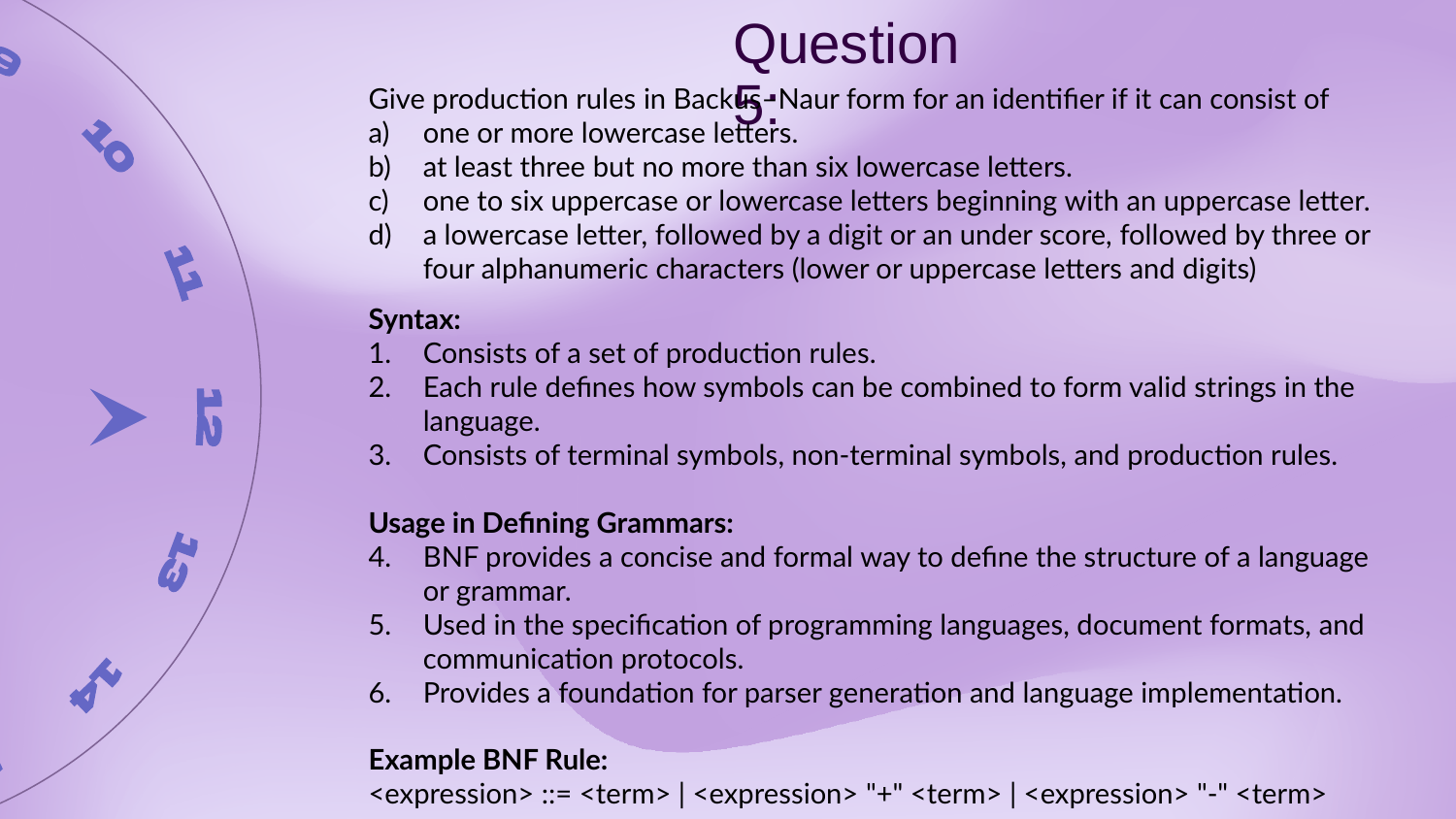

Question 5:

Give production rules in Backus–Naur form for an identifier if it can consist of
one or more lowercase letters.
at least three but no more than six lowercase letters.
one to six uppercase or lowercase letters beginning with an uppercase letter.
a lowercase letter, followed by a digit or an under score, followed by three or four alphanumeric characters (lower or uppercase letters and digits)
Syntax:
Consists of a set of production rules.
Each rule defines how symbols can be combined to form valid strings in the language.
Consists of terminal symbols, non-terminal symbols, and production rules.

Usage in Defining Grammars:
BNF provides a concise and formal way to define the structure of a language or grammar.
Used in the specification of programming languages, document formats, and communication protocols.
Provides a foundation for parser generation and language implementation.

Example BNF Rule:
<expression> ::= <term> | <expression> "+" <term> | <expression> "-" <term>